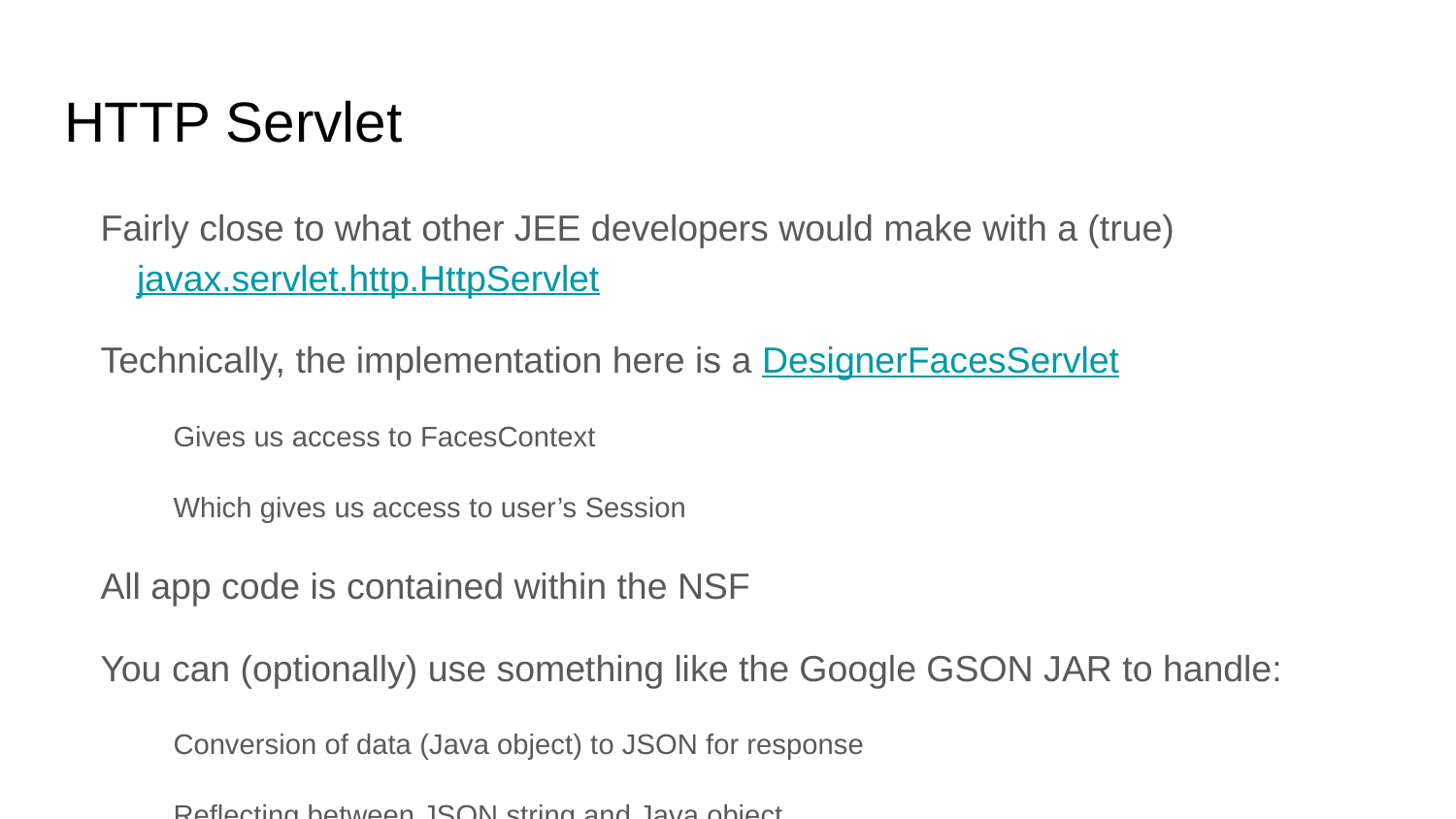

# HTTP Servlet
Fairly close to what other JEE developers would make with a (true) javax.servlet.http.HttpServlet
Technically, the implementation here is a DesignerFacesServlet
Gives us access to FacesContext
Which gives us access to user’s Session
All app code is contained within the NSF
You can (optionally) use something like the Google GSON JAR to handle:
Conversion of data (Java object) to JSON for response
Reflecting between JSON string and Java object
Any POJO
Map
Many non-XPages/Domino developers are quite familiar with GSON